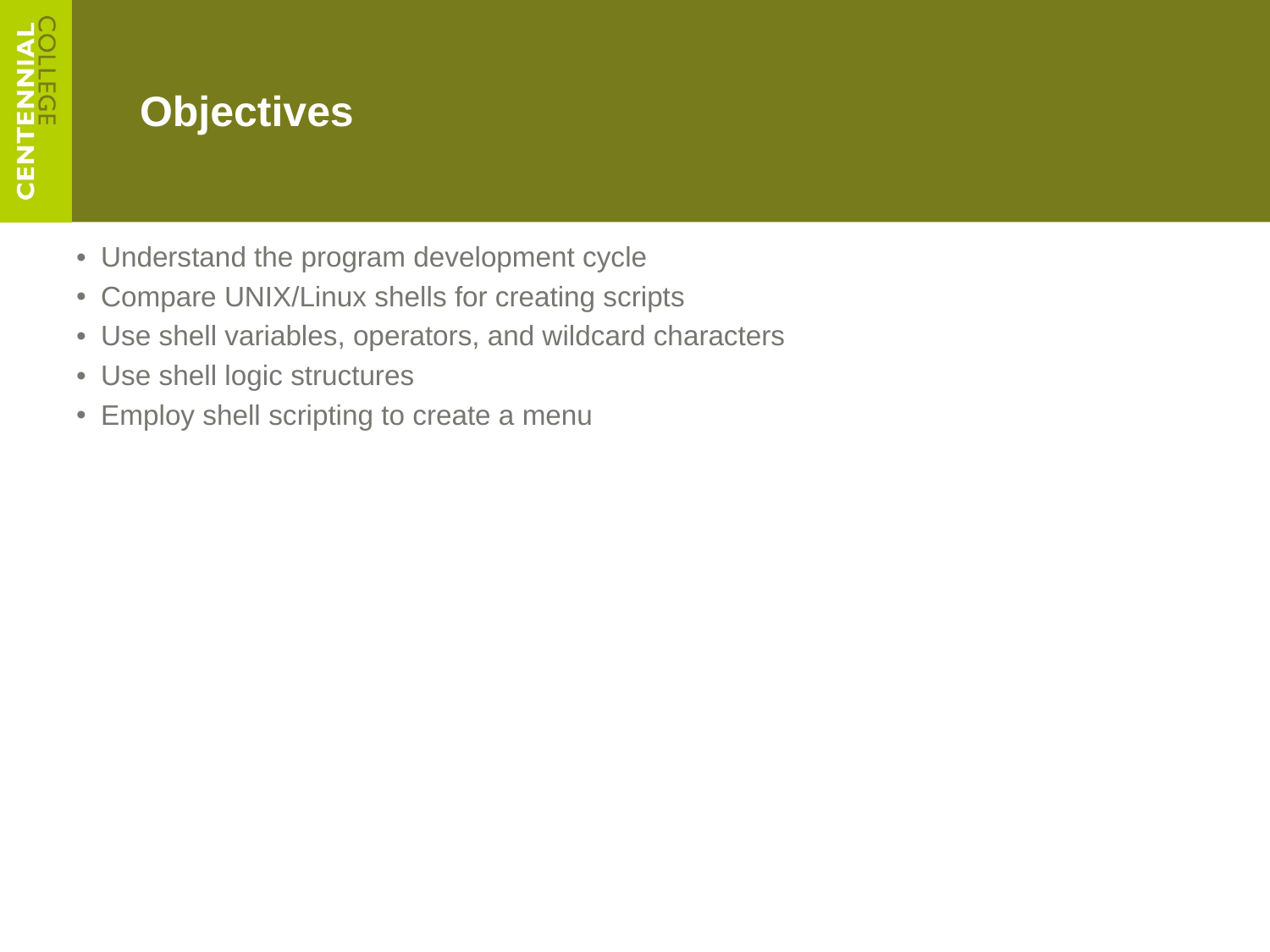

# Objectives
Understand the program development cycle
Compare UNIX/Linux shells for creating scripts
Use shell variables, operators, and wildcard characters
Use shell logic structures
Employ shell scripting to create a menu
A Guide to Unix Using Linux, Fourth Edition
2